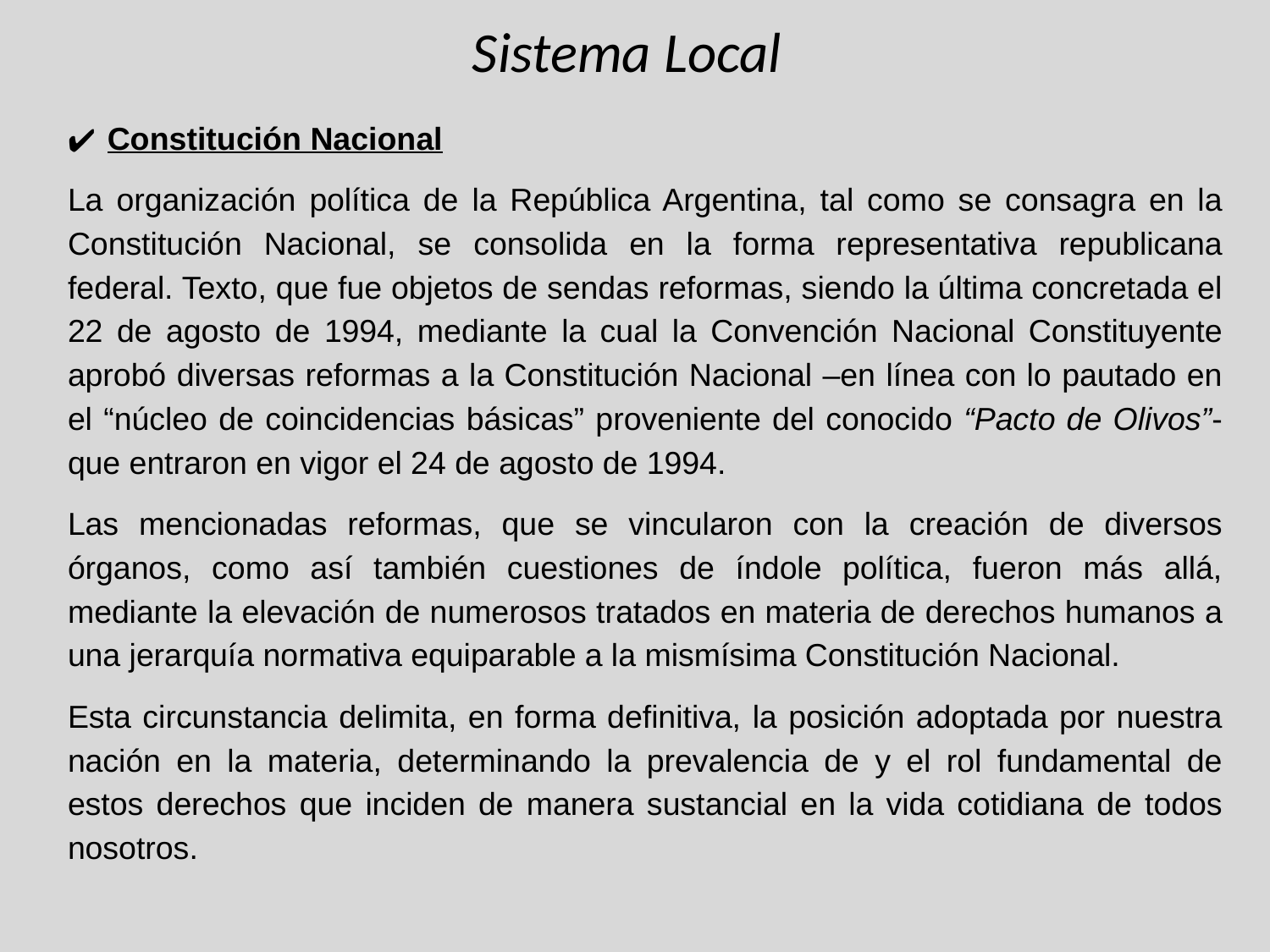

Sistema Local
Constitución Nacional
La organización política de la República Argentina, tal como se consagra en la Constitución Nacional, se consolida en la forma representativa republicana federal. Texto, que fue objetos de sendas reformas, siendo la última concretada el 22 de agosto de 1994, mediante la cual la Convención Nacional Constituyente aprobó diversas reformas a la Constitución Nacional –en línea con lo pautado en el “núcleo de coincidencias básicas” proveniente del conocido “Pacto de Olivos”- que entraron en vigor el 24 de agosto de 1994.
Las mencionadas reformas, que se vincularon con la creación de diversos órganos, como así también cuestiones de índole política, fueron más allá, mediante la elevación de numerosos tratados en materia de derechos humanos a una jerarquía normativa equiparable a la mismísima Constitución Nacional.
Esta circunstancia delimita, en forma definitiva, la posición adoptada por nuestra nación en la materia, determinando la prevalencia de y el rol fundamental de estos derechos que inciden de manera sustancial en la vida cotidiana de todos nosotros.